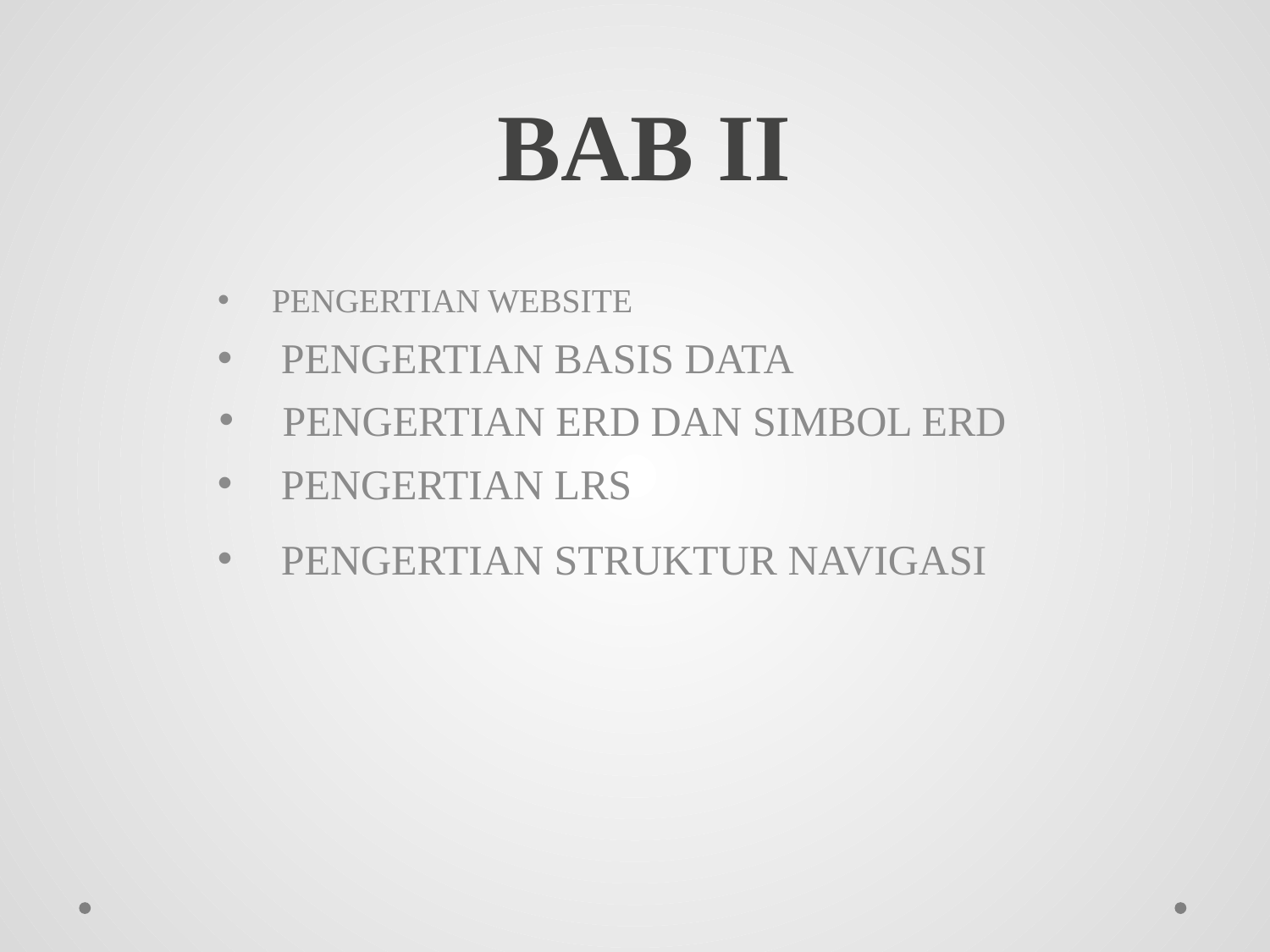

# BAB II

PENGERTIAN WEBSITE

PENGERTIAN BASIS DATA

PENGERTIAN ERD DAN SIMBOL ERD

PENGERTIAN LRS
PENGERTIAN STRUKTUR NAVIGASI